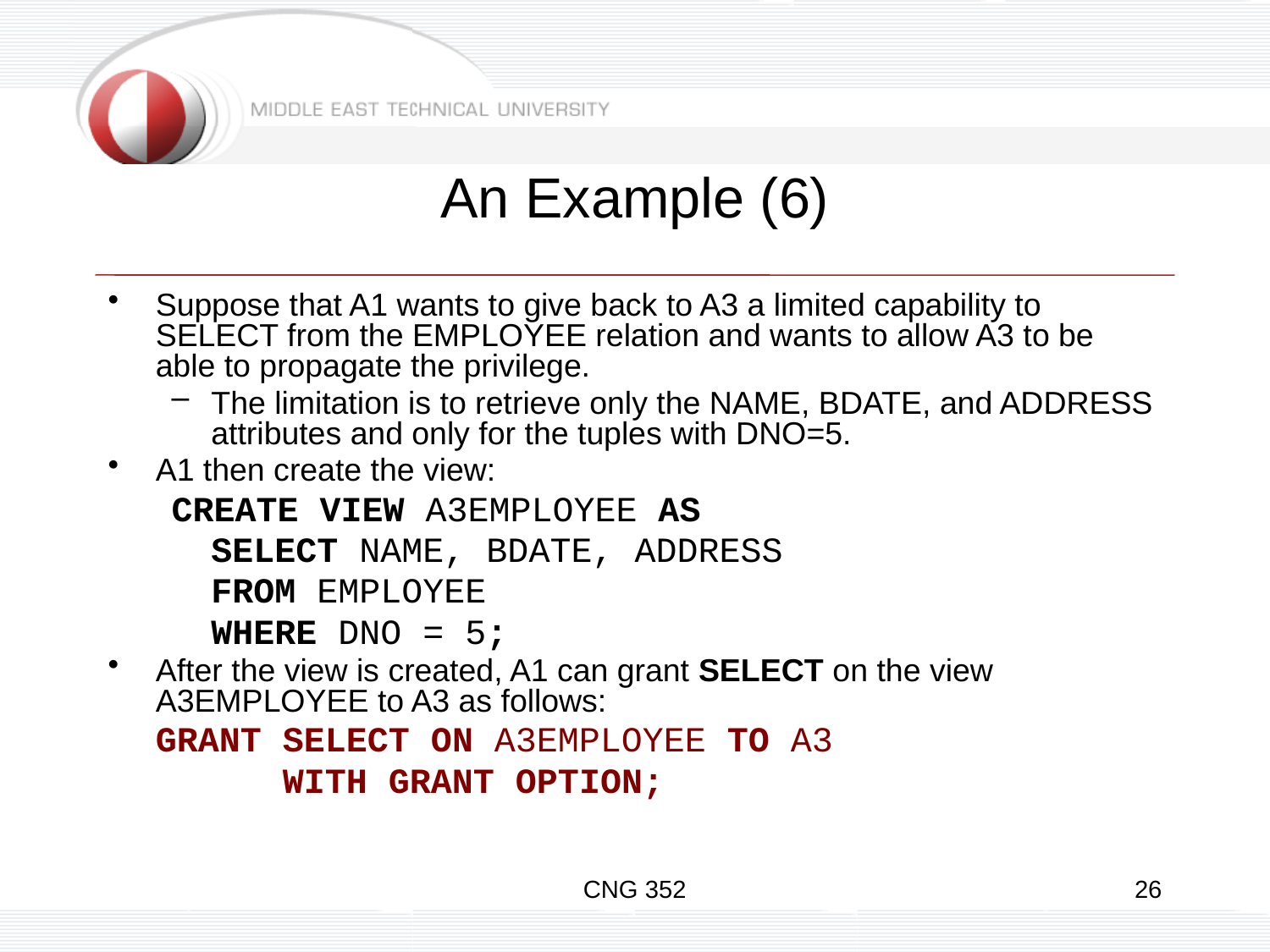

# An Example (6)
Suppose that A1 wants to give back to A3 a limited capability to SELECT from the EMPLOYEE relation and wants to allow A3 to be able to propagate the privilege.
The limitation is to retrieve only the NAME, BDATE, and ADDRESS attributes and only for the tuples with DNO=5.
A1 then create the view:
CREATE VIEW A3EMPLOYEE AS
	SELECT NAME, BDATE, ADDRESS
	FROM EMPLOYEE
	WHERE DNO = 5;
After the view is created, A1 can grant SELECT on the view A3EMPLOYEE to A3 as follows:
	GRANT SELECT ON A3EMPLOYEE TO A3
		WITH GRANT OPTION;
CNG 352
26